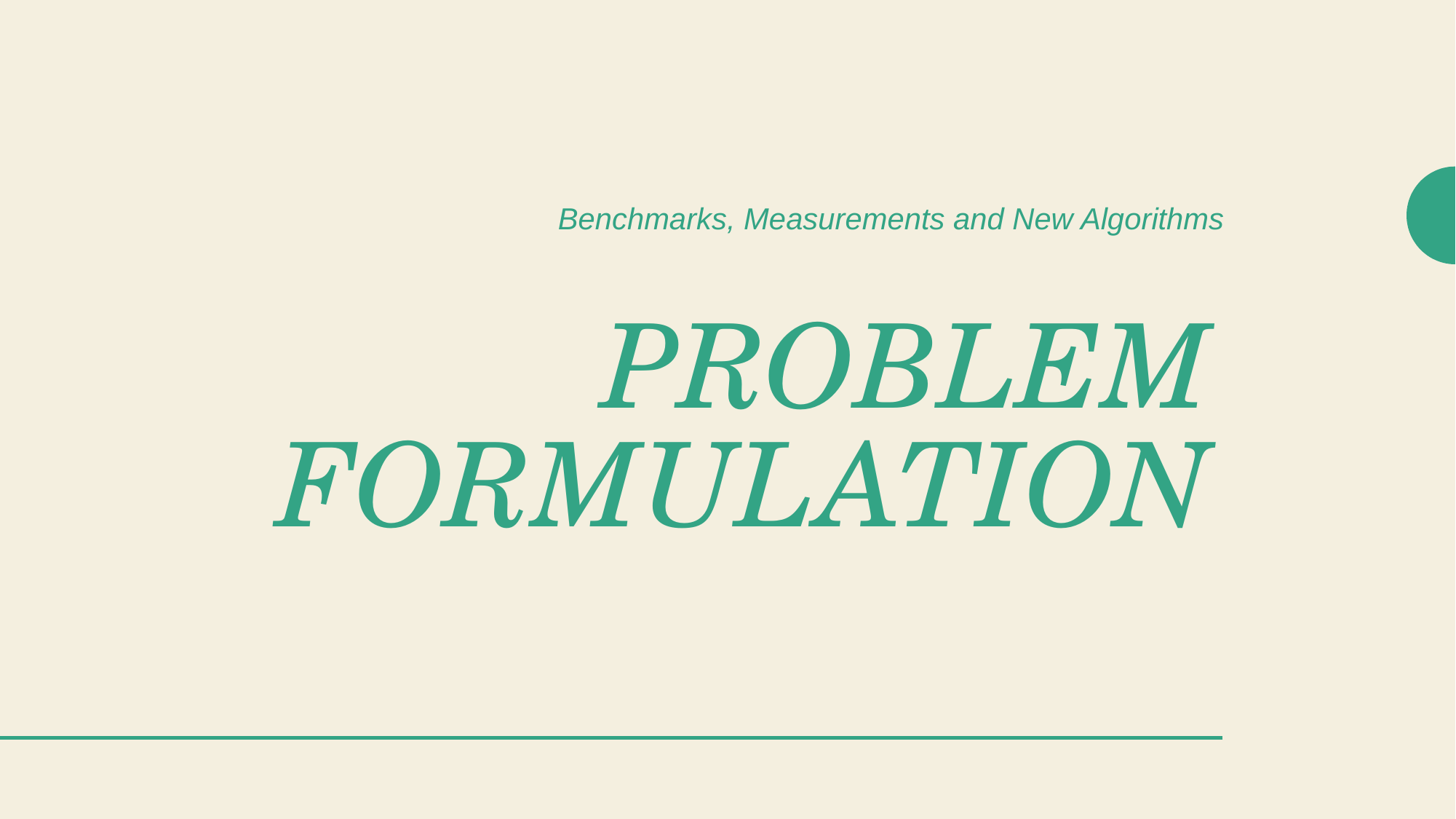

Benchmarks, Measurements and New Algorithms
# Problem formulation